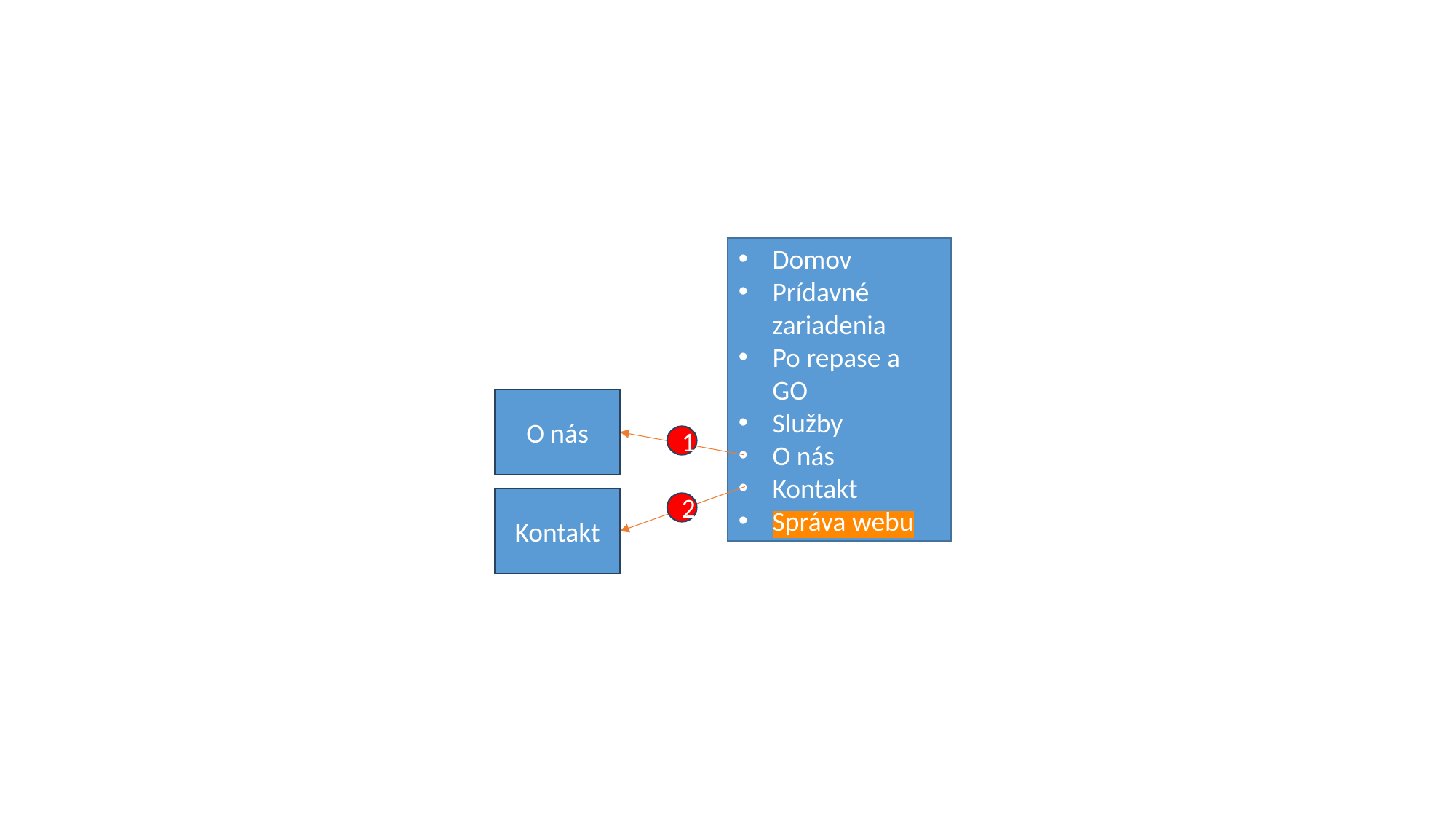

Domov
Prídavné zariadenia
Po repase a GO
Služby
O nás
Kontakt
Správa webu
O nás
1
Kontakt
2